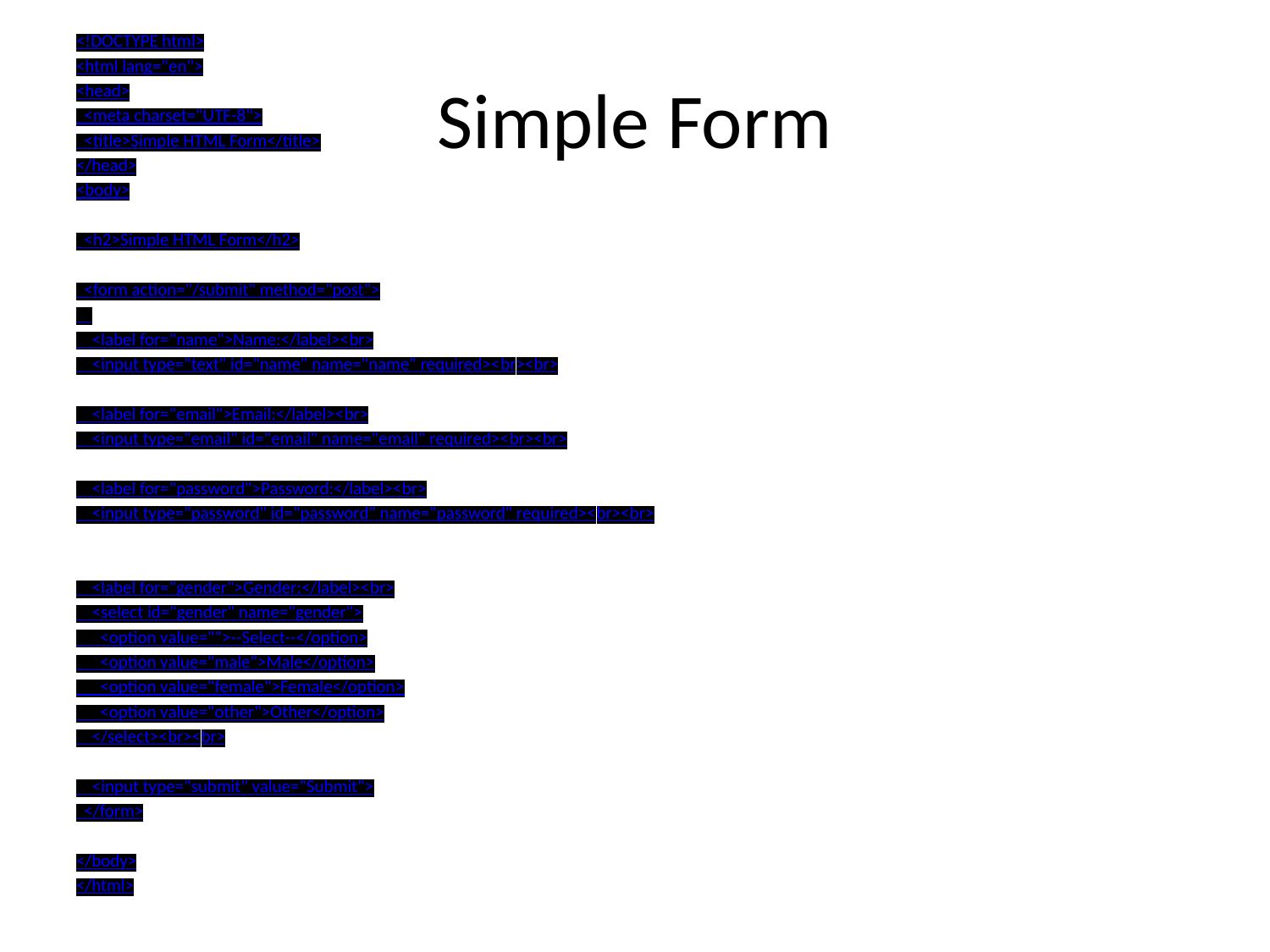

<!DOCTYPE html>
<html lang="en">
<head>
  <meta charset="UTF-8">
  <title>Simple HTML Form</title>
</head>
<body>

  <h2>Simple HTML Form</h2>

  <form action="/submit" method="post">

    <label for="name">Name:</label><br>
    <input type="text" id="name" name="name" required><br><br>

    <label for="email">Email:</label><br>
    <input type="email" id="email" name="email" required><br><br>

    <label for="password">Password:</label><br>
    <input type="password" id="password" name="password" required><br><br>

    <label for="gender">Gender:</label><br>
    <select id="gender" name="gender">
      <option value="">--Select--</option>
      <option value="male">Male</option>
      <option value="female">Female</option>
      <option value="other">Other</option>
    </select><br><br>

    <input type="submit" value="Submit">
  </form>

</body>
</html>

# Simple Form